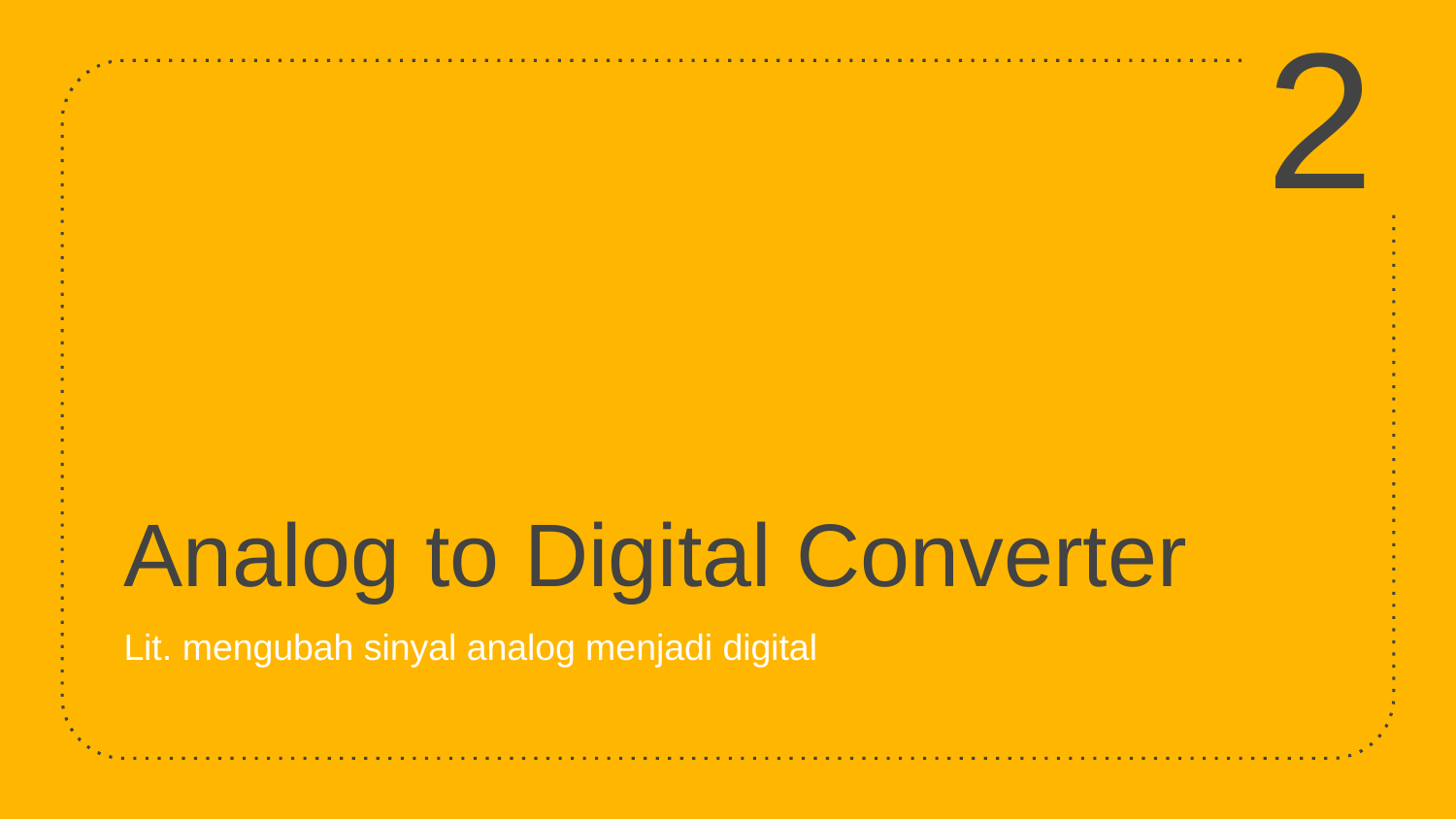

2
# Analog to Digital Converter
Lit. mengubah sinyal analog menjadi digital